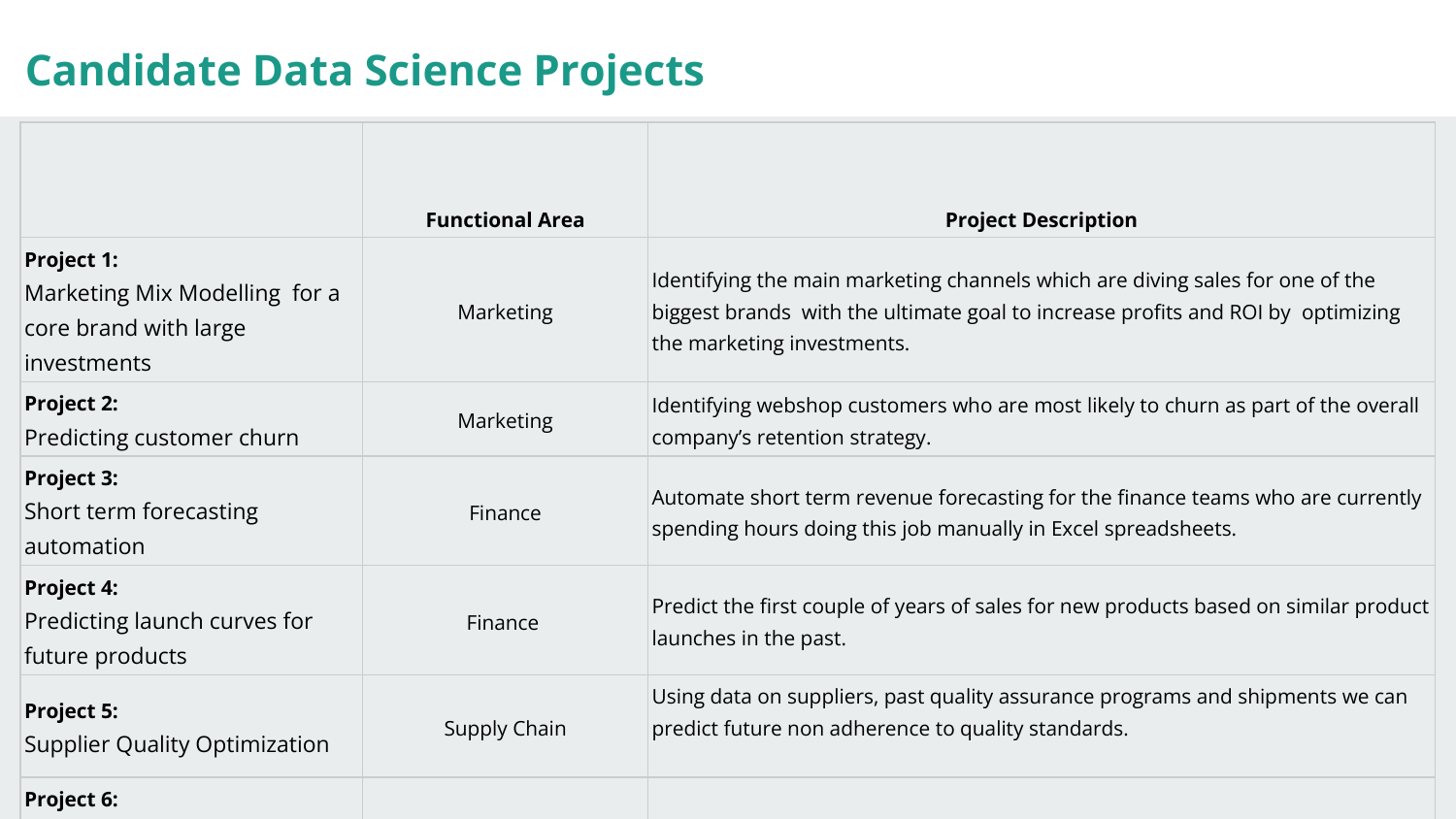

Candidate Data Science Projects

|  | Functional Area | Project Description |  |  |
| --- | --- | --- | --- | --- |
| Project 1: Marketing Mix Modelling for a core brand with large investments | Marketing | Identifying the main marketing channels which are diving sales for one of the biggest brands with the ultimate goal to increase profits and ROI by optimizing the marketing investments. |  |  |
| Project 2: Predicting customer churn | Marketing | Identifying webshop customers who are most likely to churn as part of the overall company’s retention strategy. |  |  |
| Project 3: Short term forecasting automation | Finance | Automate short term revenue forecasting for the finance teams who are currently spending hours doing this job manually in Excel spreadsheets. |  |  |
| Project 4: Predicting launch curves for future products | Finance | Predict the first couple of years of sales for new products based on similar product launches in the past. |  |  |
| Project 5: Supplier Quality Optimization | Supply Chain | Using data on suppliers, past quality assurance programs and shipments we can predict future non adherence to quality standards. |  |  |
| Project 6: Localisation of global ML model for vendor selection | Procurement | Adapting a global ML model for vendor selection to the local market. |  |  |